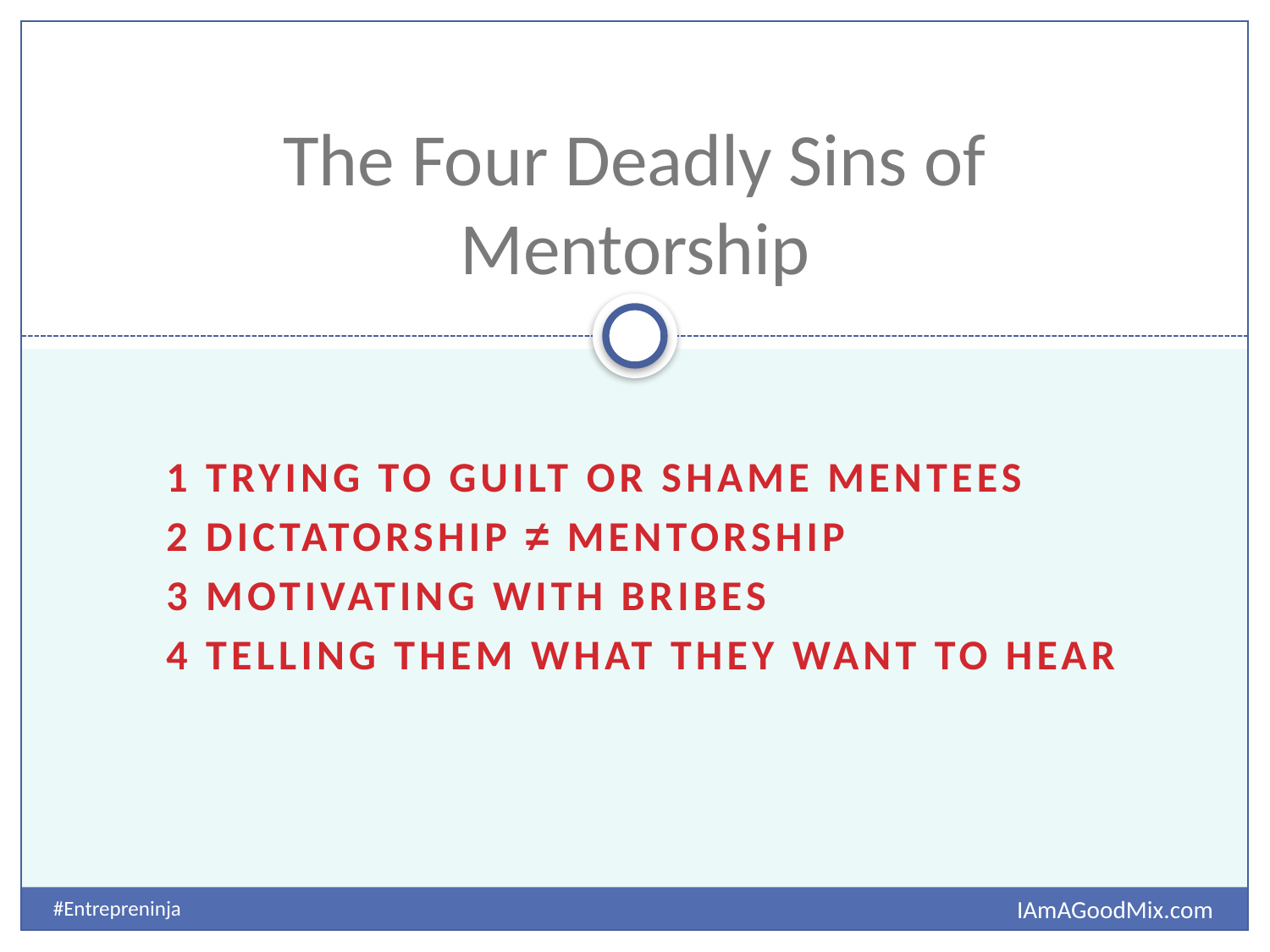

# The Four Deadly Sins of Mentorship
1 Trying to guilt or shame mentees
2 Dictatorship ≠ Mentorship
3 Motivating with Bribes
4 Telling them what they want to hear